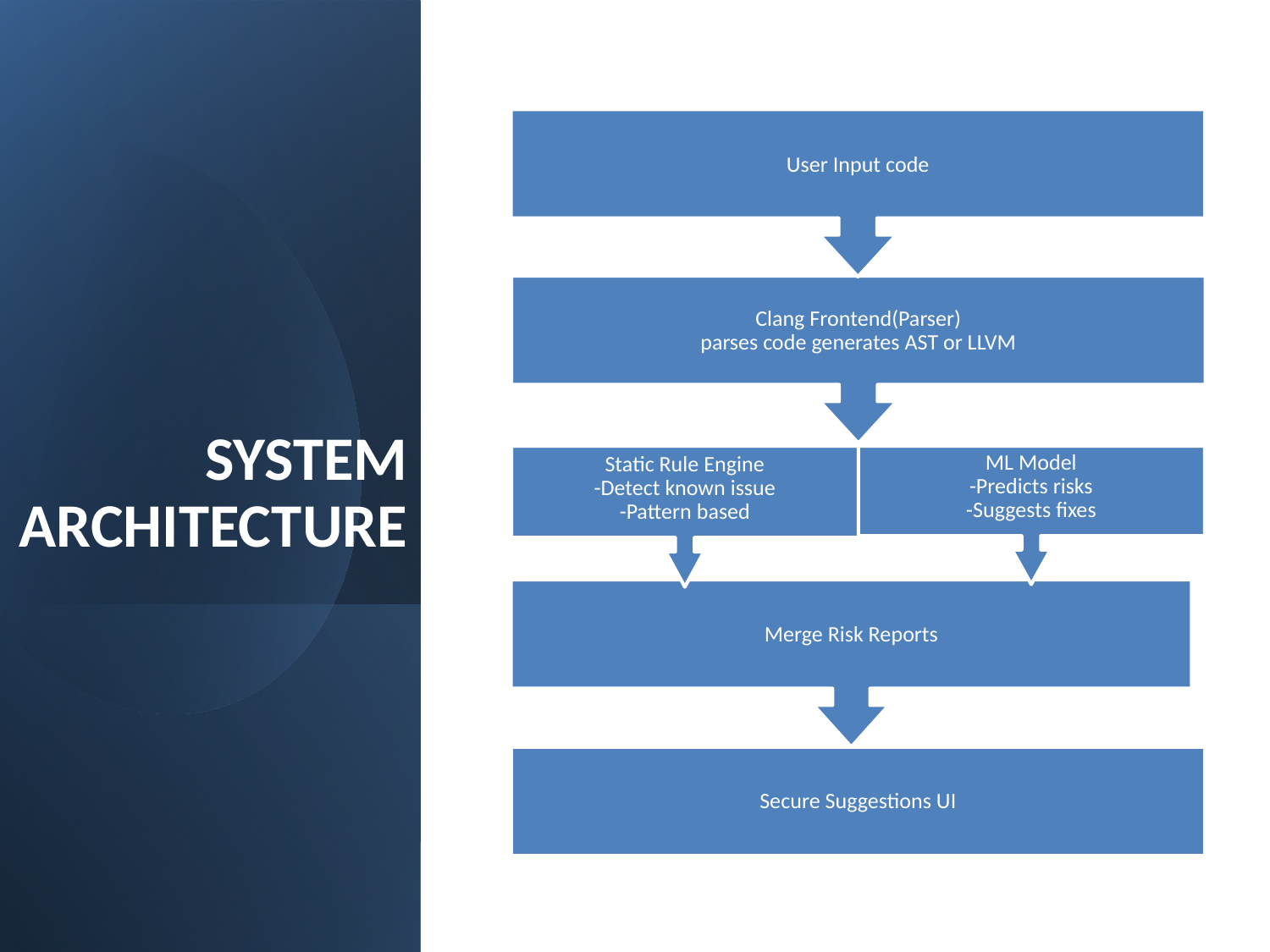

User Input code
Clang Frontend(Parser)
parses code generates AST or LLVM
ML Model
-Predicts risks
-Suggests fixes
Static Rule Engine
-Detect known issue
-Pattern based
Merge Risk Reports
Secure Suggestions UI

SYSTEM ARCHITECTURE